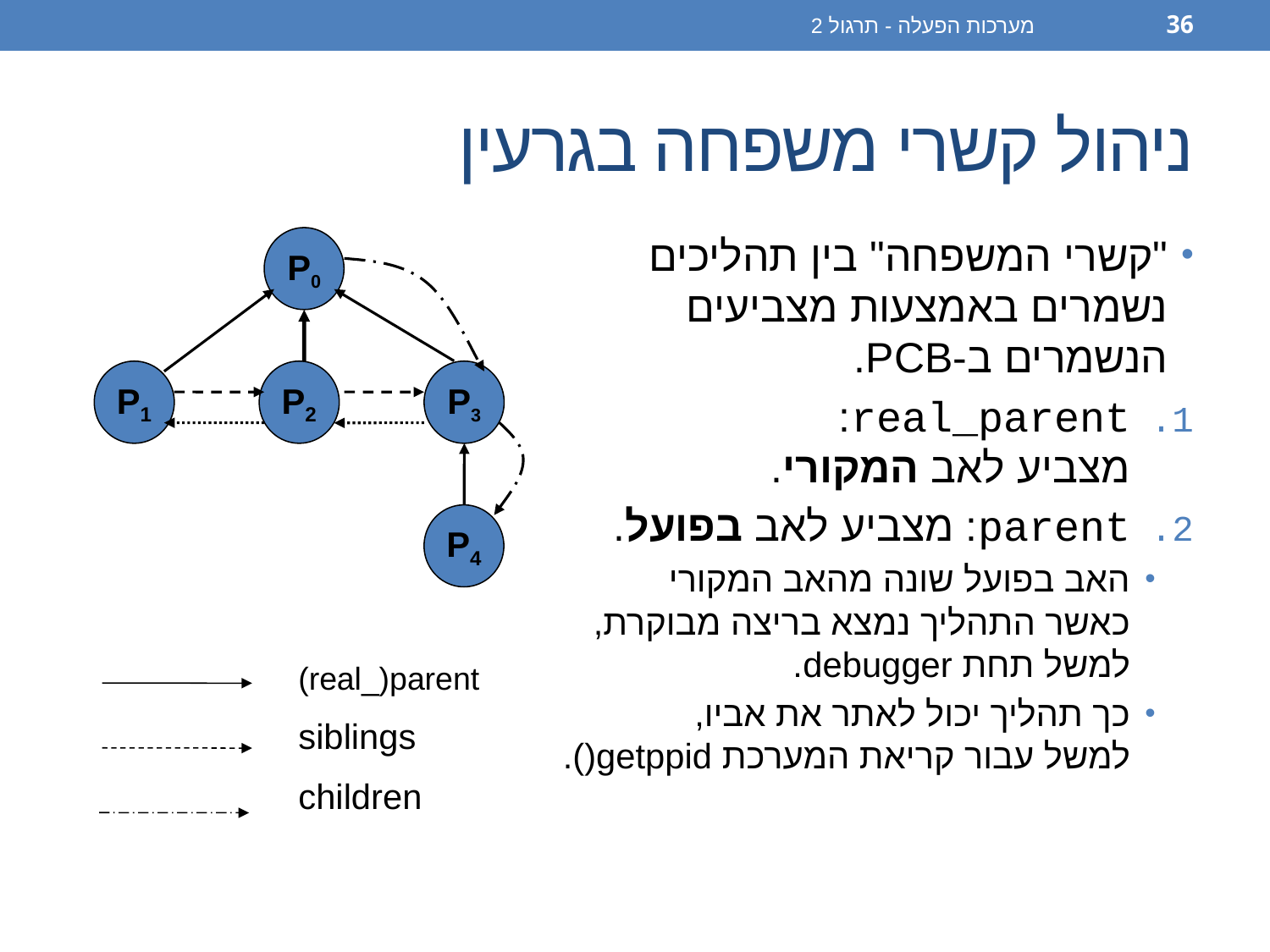

מערכות הפעלה - תרגול 2
36
# ניהול קשרי משפחה בגרעין
"קשרי המשפחה" בין תהליכים
נשמרים באמצעות מצביעים
הנשמרים ב-PCB.
real_parent:
מצביע לאב המקורי.
parent: מצביע לאב בפועל.
האב בפועל שונה מהאב המקורי
כאשר התהליך נמצא בריצה מבוקרת,
למשל תחת debugger.
כך תהליך יכול לאתר את אביו,
למשל עבור קריאת המערכת getppid().
P0

P1
P2
P3

P4
(real_)parent
siblings
children